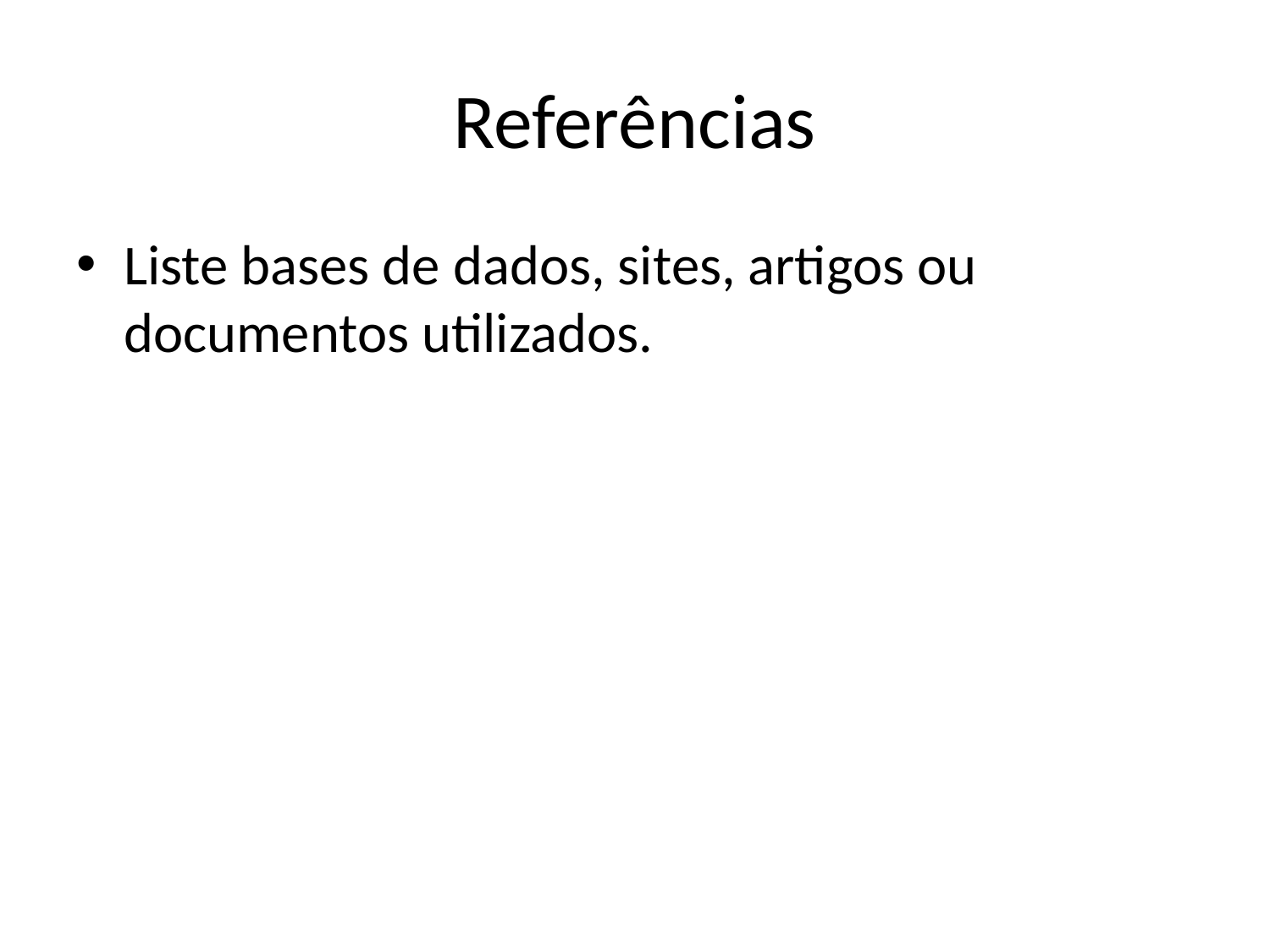

# Referências
Liste bases de dados, sites, artigos ou documentos utilizados.